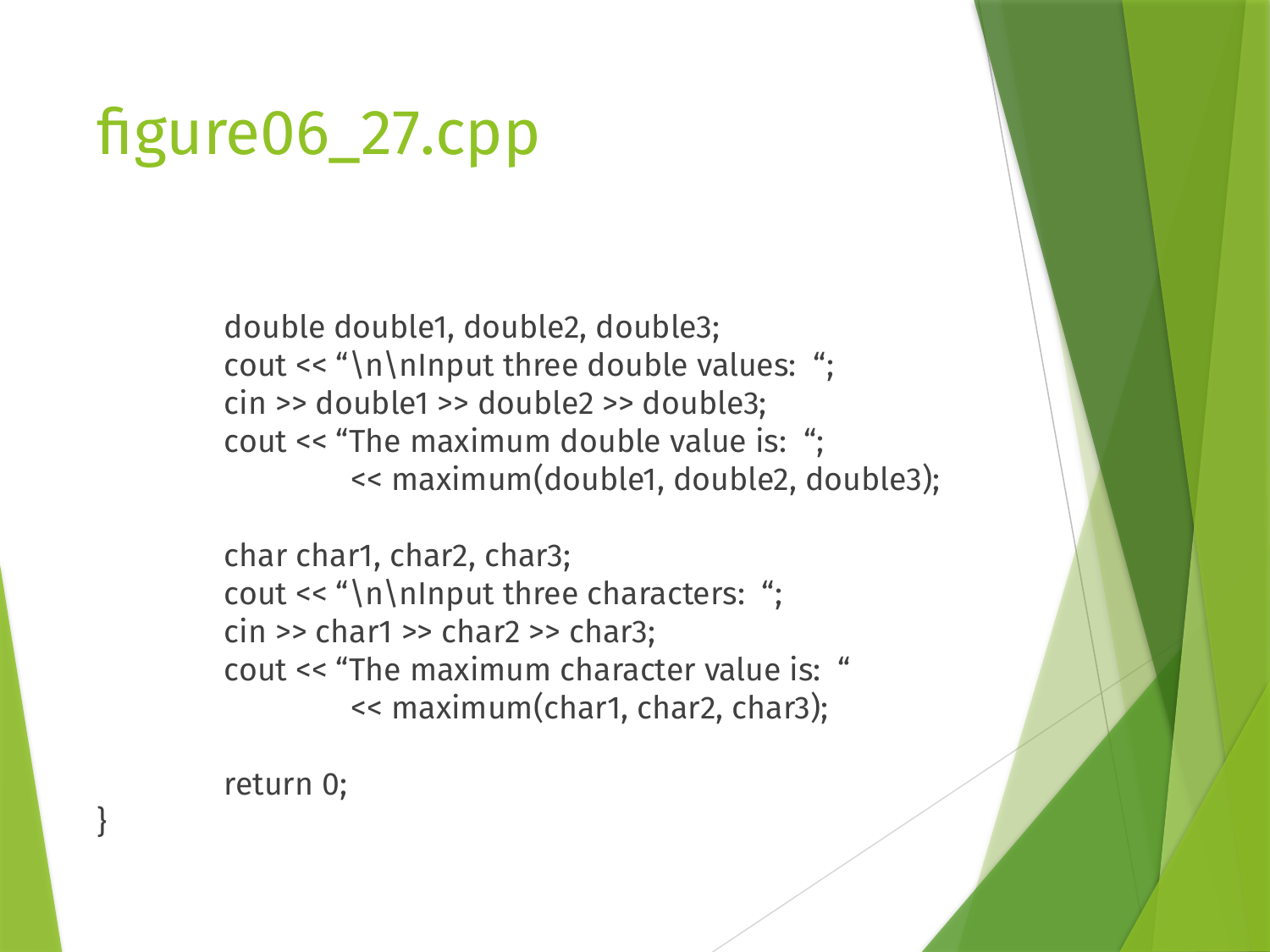

# figure06_27.cpp
	double double1, double2, double3;
	cout << “\n\nInput three double values:  “;
	cin >> double1 >> double2 >> double3;
	cout << “The maximum double value is:  “;
		<< maximum(double1, double2, double3);

	char char1, char2, char3;
	cout << “\n\nInput three characters:  “;
	cin >> char1 >> char2 >> char3;
	cout << “The maximum character value is:  “
		<< maximum(char1, char2, char3);

	return 0;
}